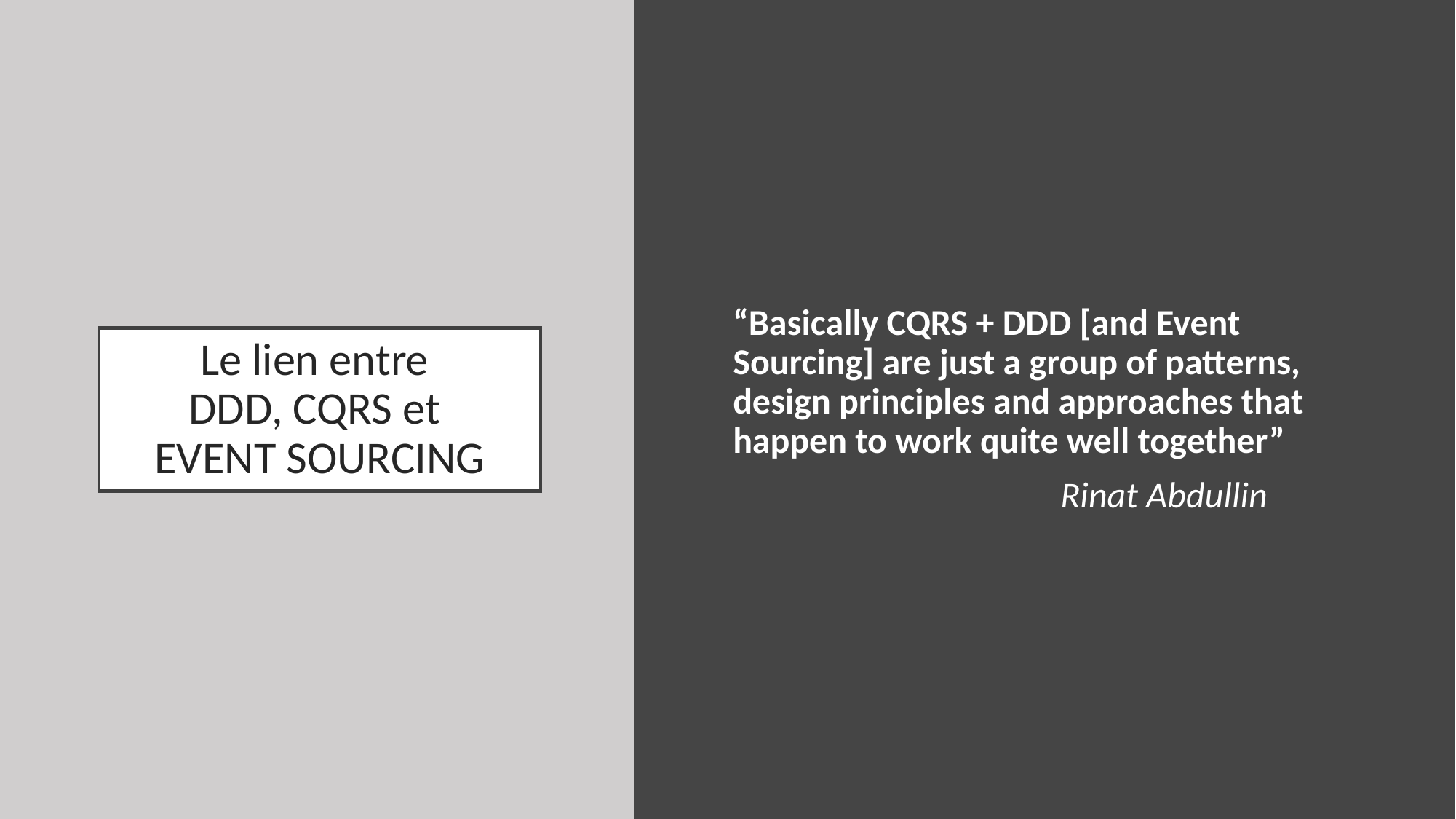

“Basically CQRS + DDD [and Event Sourcing] are just a group of patterns, design principles and approaches that happen to work quite well together”
			Rinat Abdullin
# Le lien entre DDD, CQRS et EVENT SOURCING